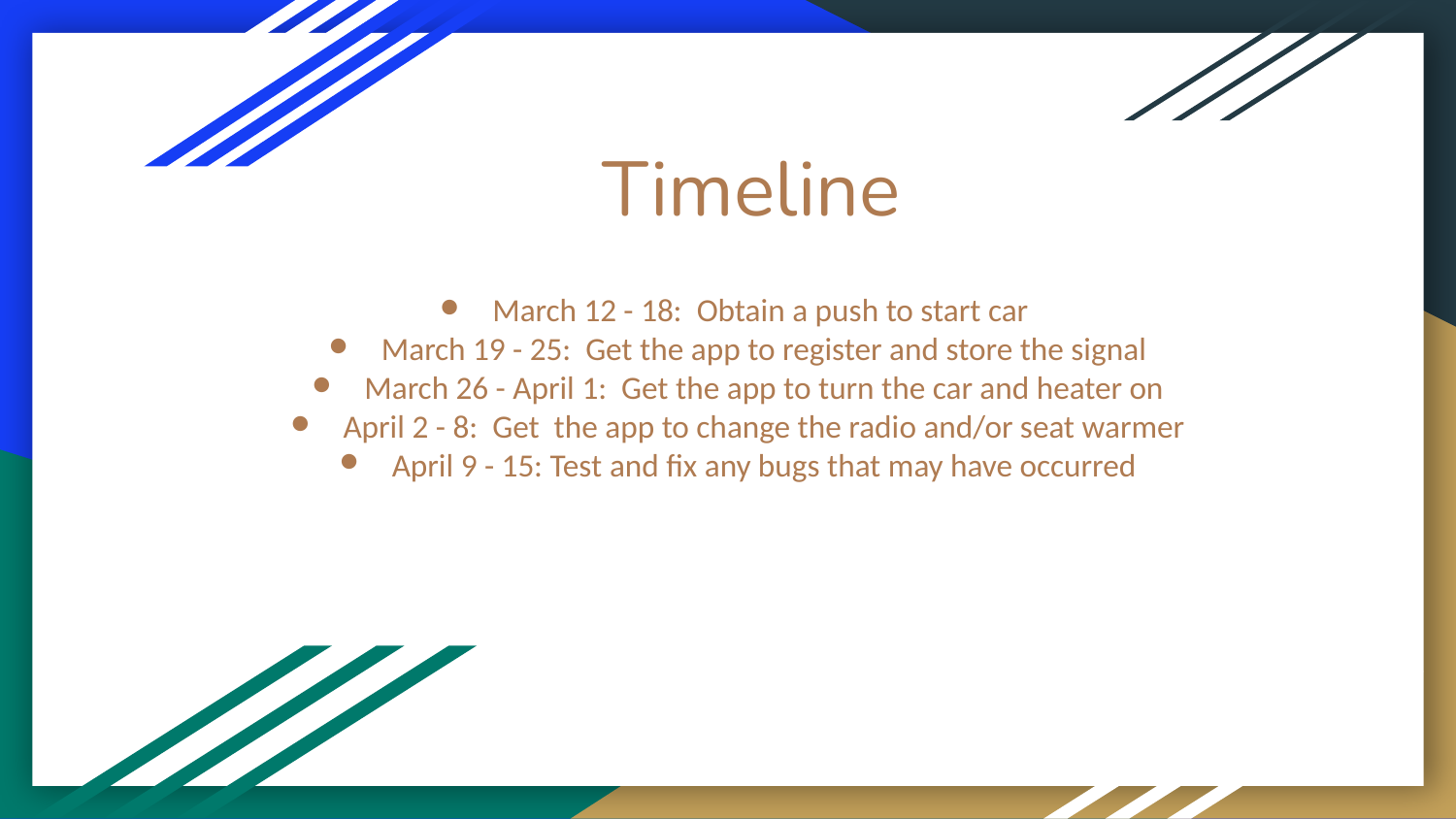

# Timeline
March 12 - 18:  Obtain a push to start car
March 19 - 25:  Get the app to register and store the signal
March 26 - April 1:  Get the app to turn the car and heater on
April 2 - 8:  Get  the app to change the radio and/or seat warmer
April 9 - 15: Test and fix any bugs that may have occurred